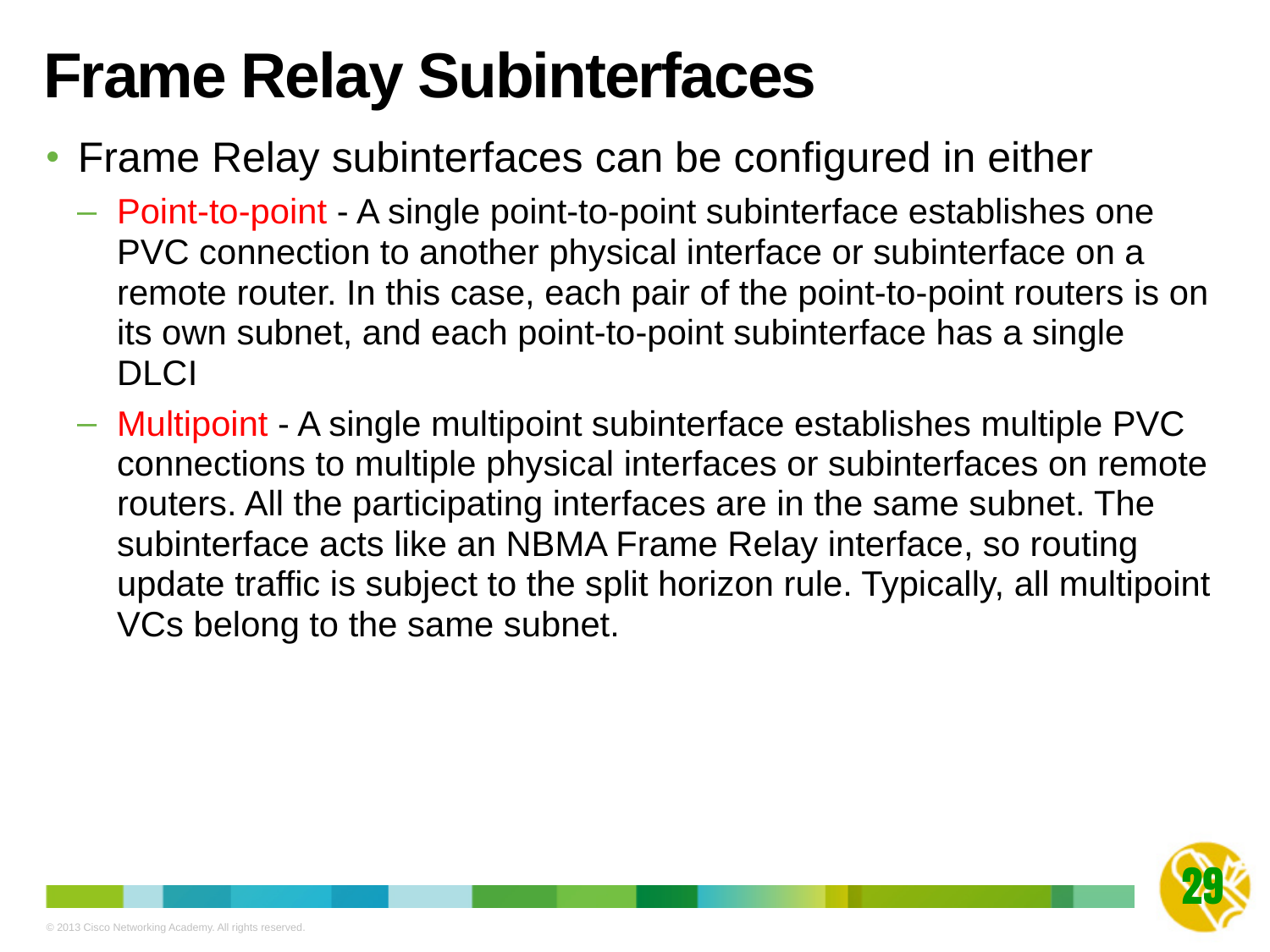

# Frame Relay Subinterfaces
Frame Relay subinterfaces can be configured in either
Point-to-point - A single point-to-point subinterface establishes one PVC connection to another physical interface or subinterface on a remote router. In this case, each pair of the point-to-point routers is on its own subnet, and each point-to-point subinterface has a single DLCI
Multipoint - A single multipoint subinterface establishes multiple PVC connections to multiple physical interfaces or subinterfaces on remote routers. All the participating interfaces are in the same subnet. The subinterface acts like an NBMA Frame Relay interface, so routing update traffic is subject to the split horizon rule. Typically, all multipoint VCs belong to the same subnet.